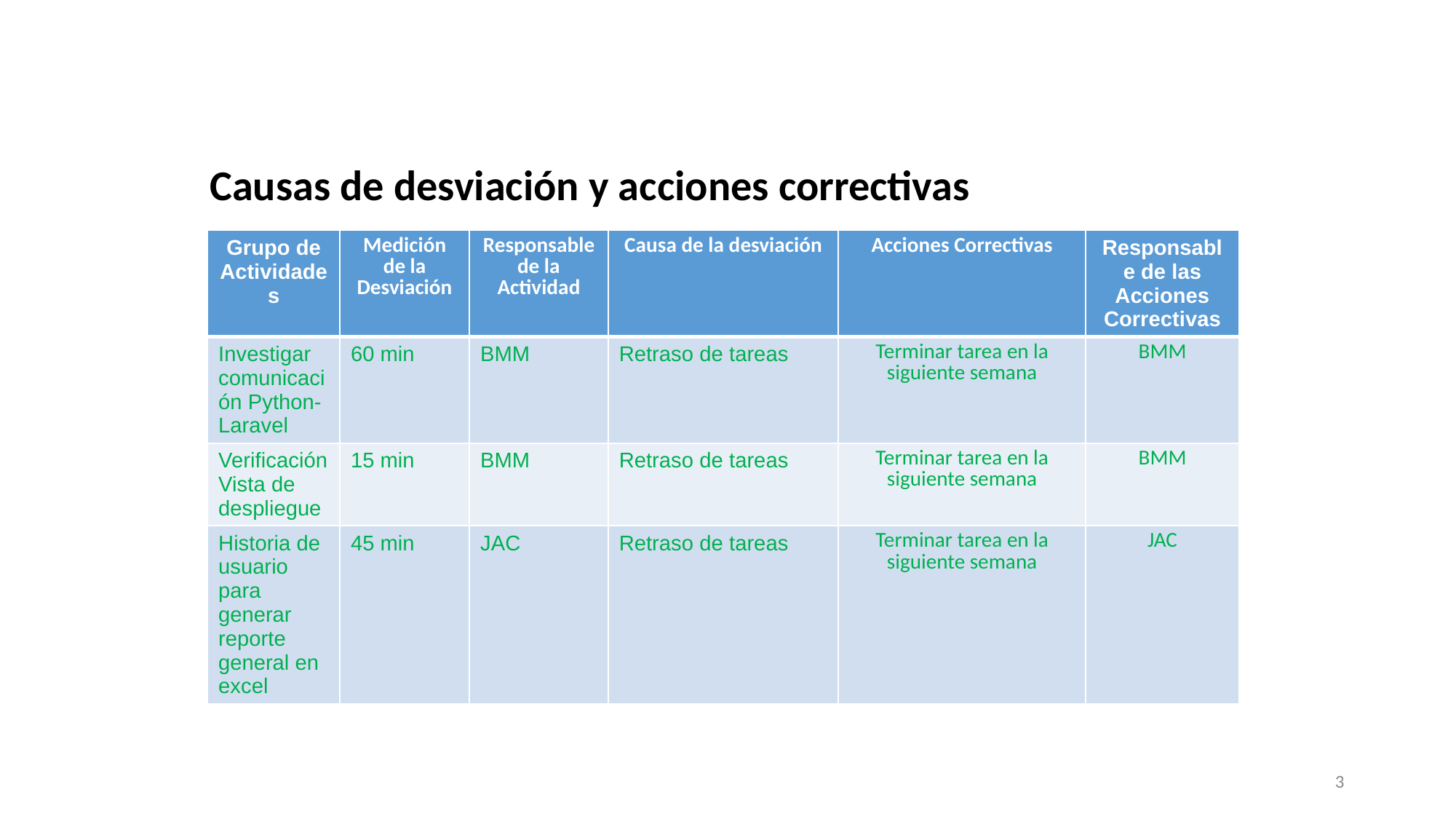

Causas de desviación y acciones correctivas
| Grupo de Actividades | Medición de la Desviación | Responsable de la Actividad | Causa de la desviación | Acciones Correctivas | Responsable de las Acciones Correctivas |
| --- | --- | --- | --- | --- | --- |
| Investigar comunicación Python-Laravel | 60 min | BMM | Retraso de tareas | Terminar tarea en la siguiente semana | BMM |
| Verificación Vista de despliegue | 15 min | BMM | Retraso de tareas | Terminar tarea en la siguiente semana | BMM |
| Historia de usuario para generar reporte general en excel | 45 min | JAC | Retraso de tareas | Terminar tarea en la siguiente semana | JAC |
3